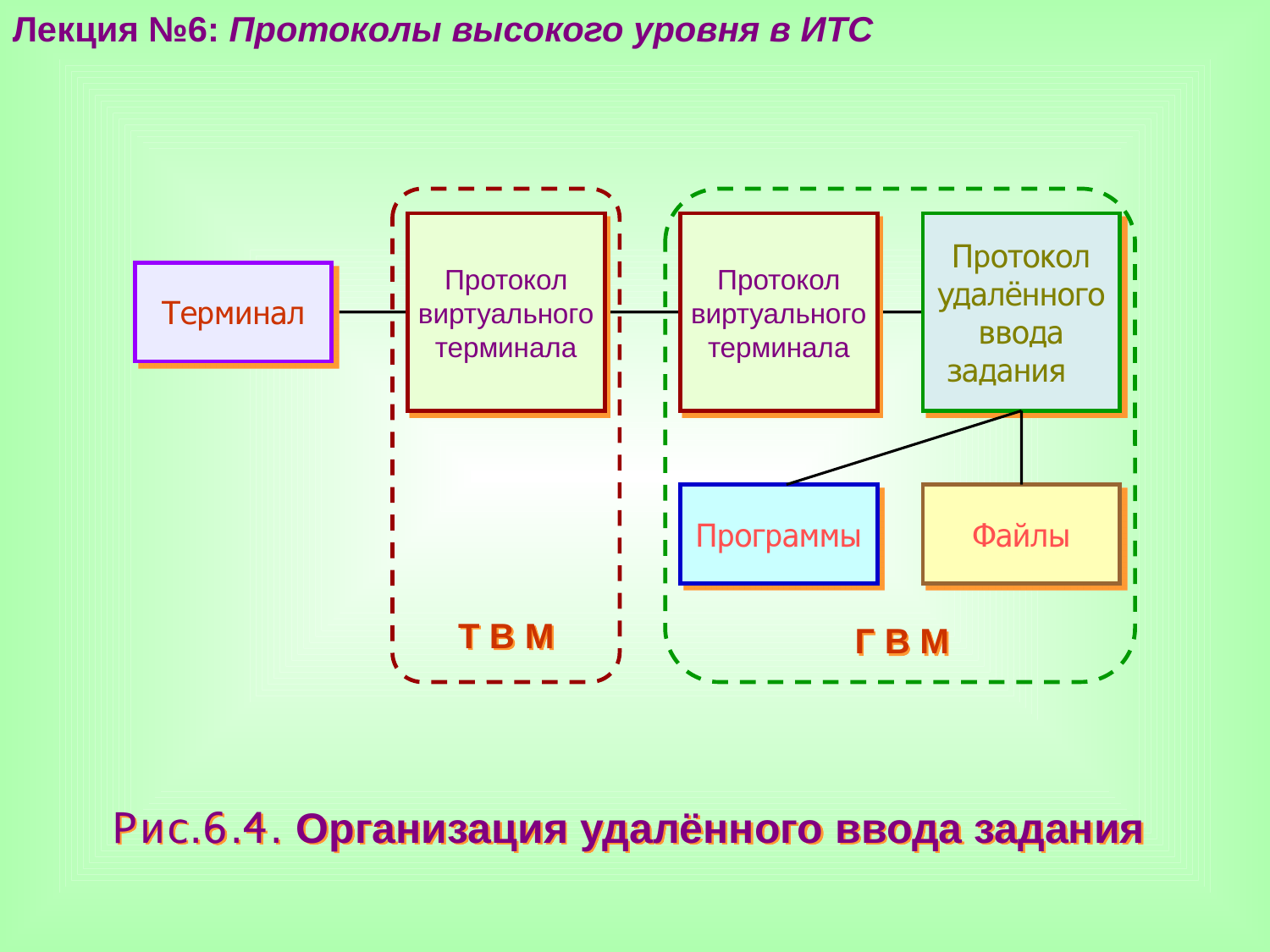

Лекция №6: Протоколы высокого уровня в ИТС

Протокол
виртуального
терминала
Протокол
виртуального
терминала
Протокол
удалённого
ввода задания
Терминал

Программы
Файлы
Т В М
Г В М
Рис.6.4. Организация удалённого ввода задания